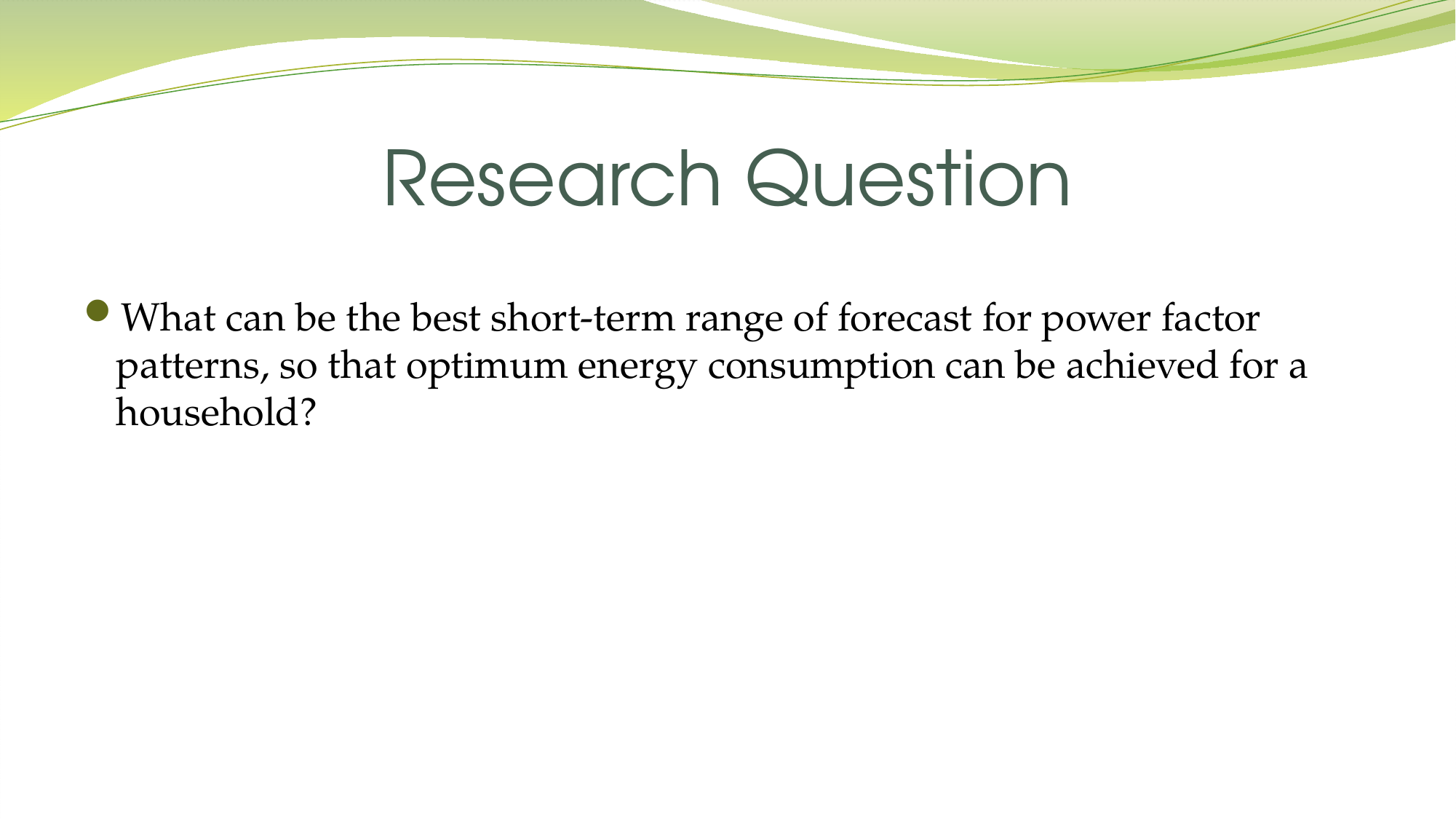

# Research Question

What can be the best short-term range of forecast for power factor patterns, so that optimum energy consumption can be achieved for a household?